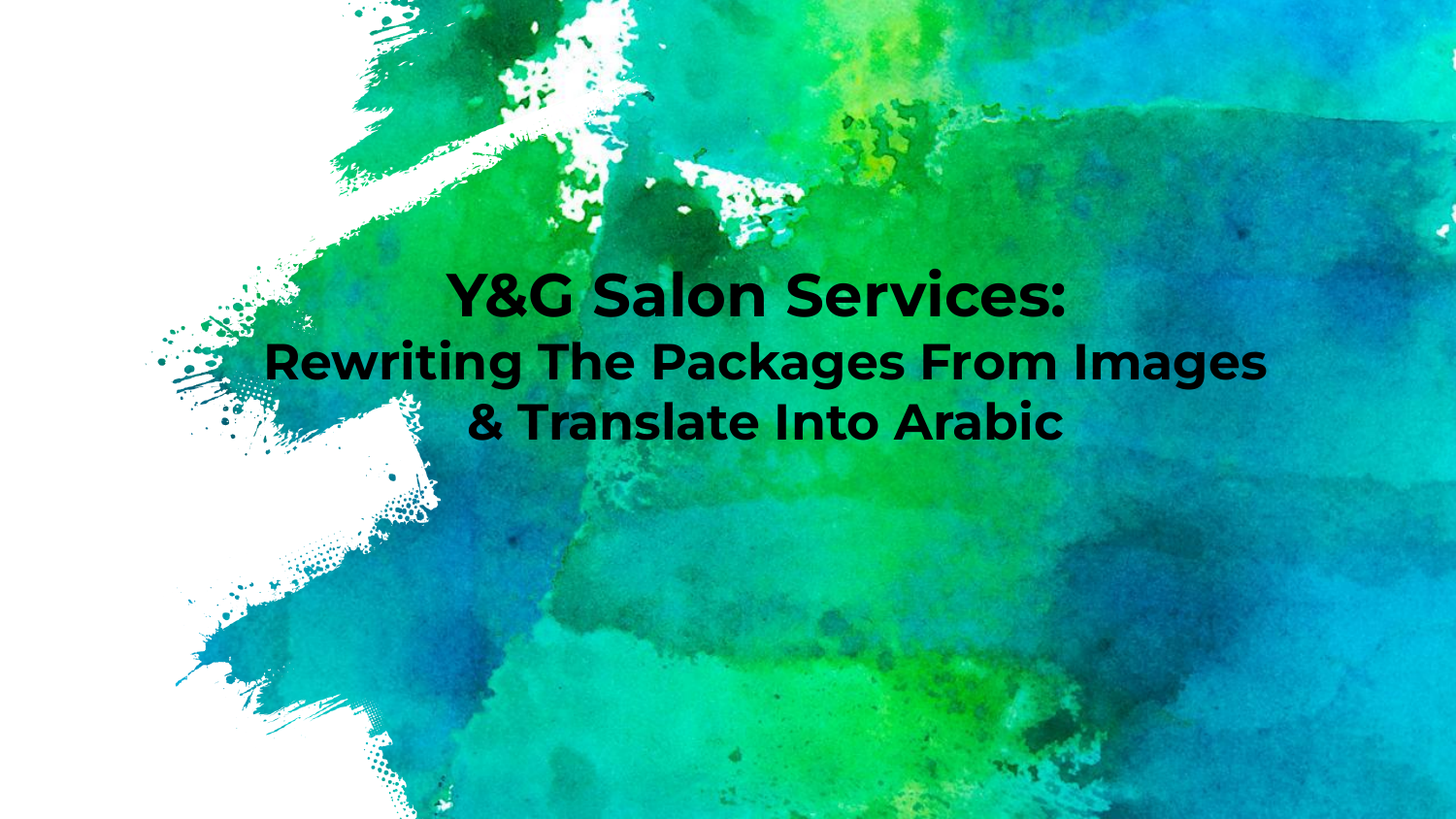

Y&G Salon Services:
Rewriting The Packages From Images & Translate Into Arabic